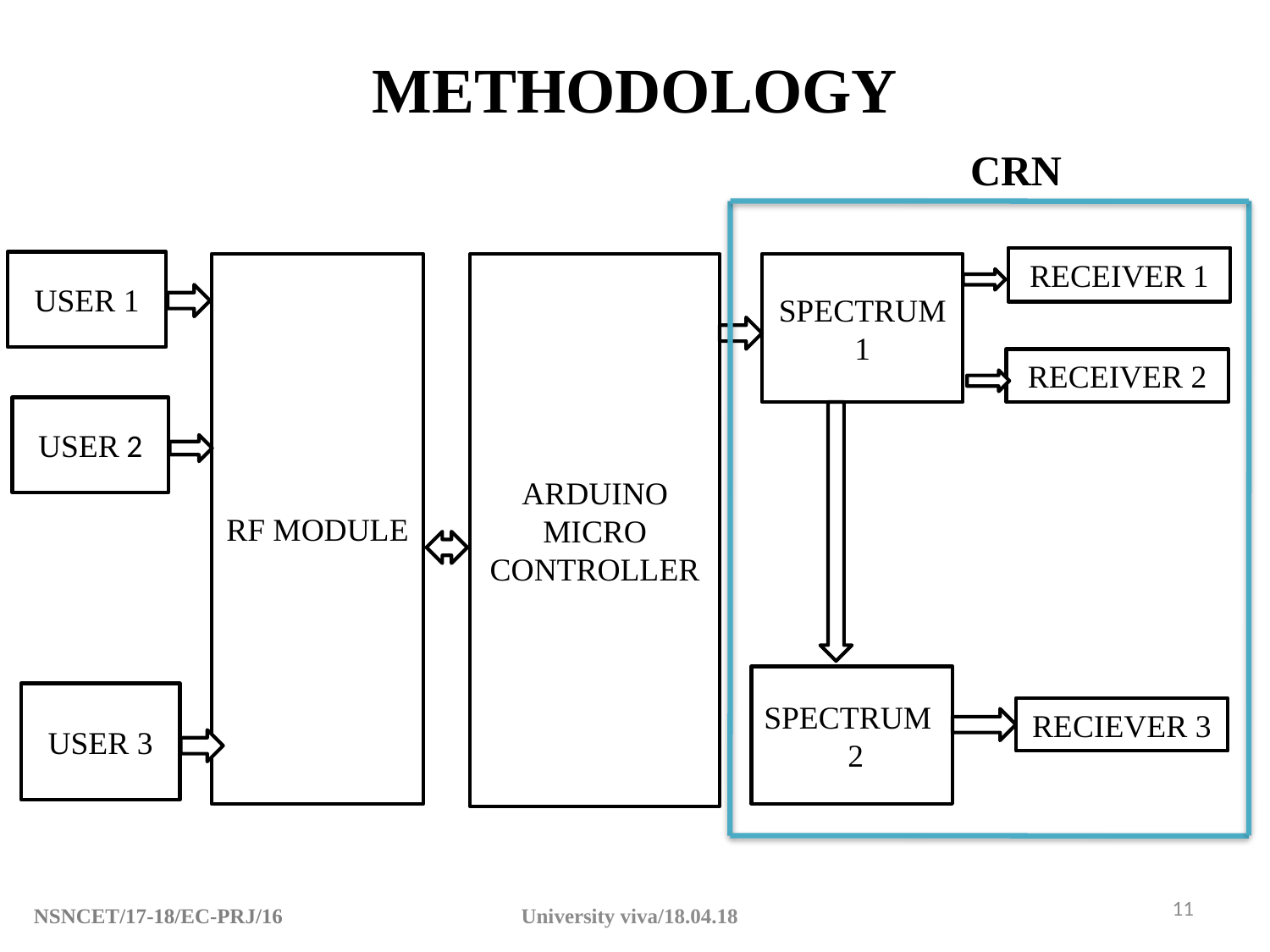

# METHODOLOGY
CRN
RECEIVER 1
USER 1
RF MODULE
ARDUINO MICRO CONTROLLER
SPECTRUM 1

RECEIVER 2

USER 2

SPECTRUM   2
USER 3
RECIEVER 3

NSNCET/17-18/EC-PRJ/16                                             University viva/18.04.18
11